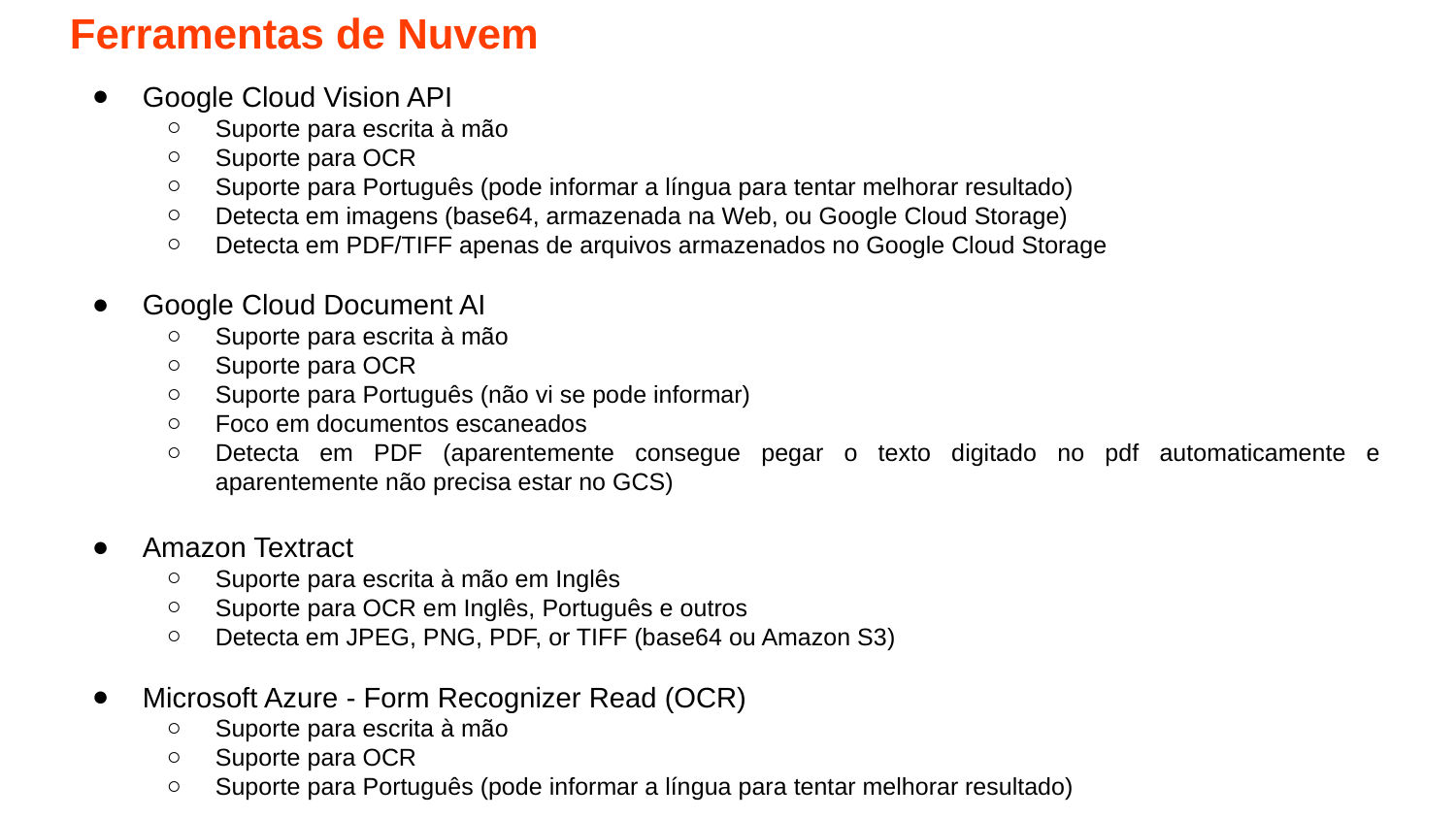

Ferramentas de Nuvem
Google Cloud Vision API
Suporte para escrita à mão
Suporte para OCR
Suporte para Português (pode informar a língua para tentar melhorar resultado)
Detecta em imagens (base64, armazenada na Web, ou Google Cloud Storage)
Detecta em PDF/TIFF apenas de arquivos armazenados no Google Cloud Storage

Google Cloud Document AI
Suporte para escrita à mão
Suporte para OCR
Suporte para Português (não vi se pode informar)
Foco em documentos escaneados
Detecta em PDF (aparentemente consegue pegar o texto digitado no pdf automaticamente e aparentemente não precisa estar no GCS)

Amazon Textract
Suporte para escrita à mão em Inglês
Suporte para OCR em Inglês, Português e outros
Detecta em JPEG, PNG, PDF, or TIFF (base64 ou Amazon S3)

Microsoft Azure - Form Recognizer Read (OCR)
Suporte para escrita à mão
Suporte para OCR
Suporte para Português (pode informar a língua para tentar melhorar resultado)